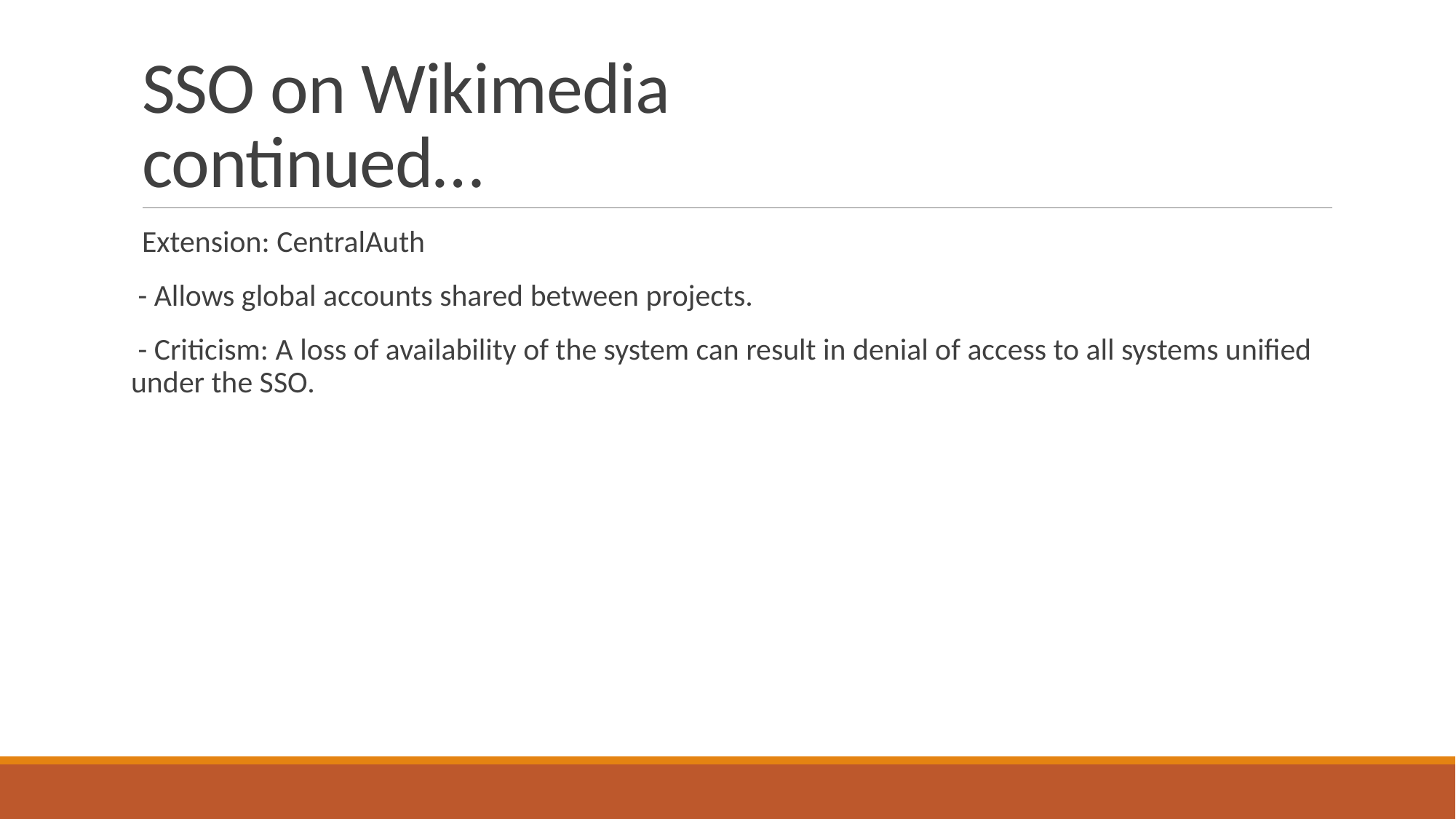

# SSO on Wikimedia                    continued…
Extension: CentralAuth
 - Allows global accounts shared between projects.
 - Criticism: A loss of availability of the system can result in denial of access to all systems unified under the SSO.